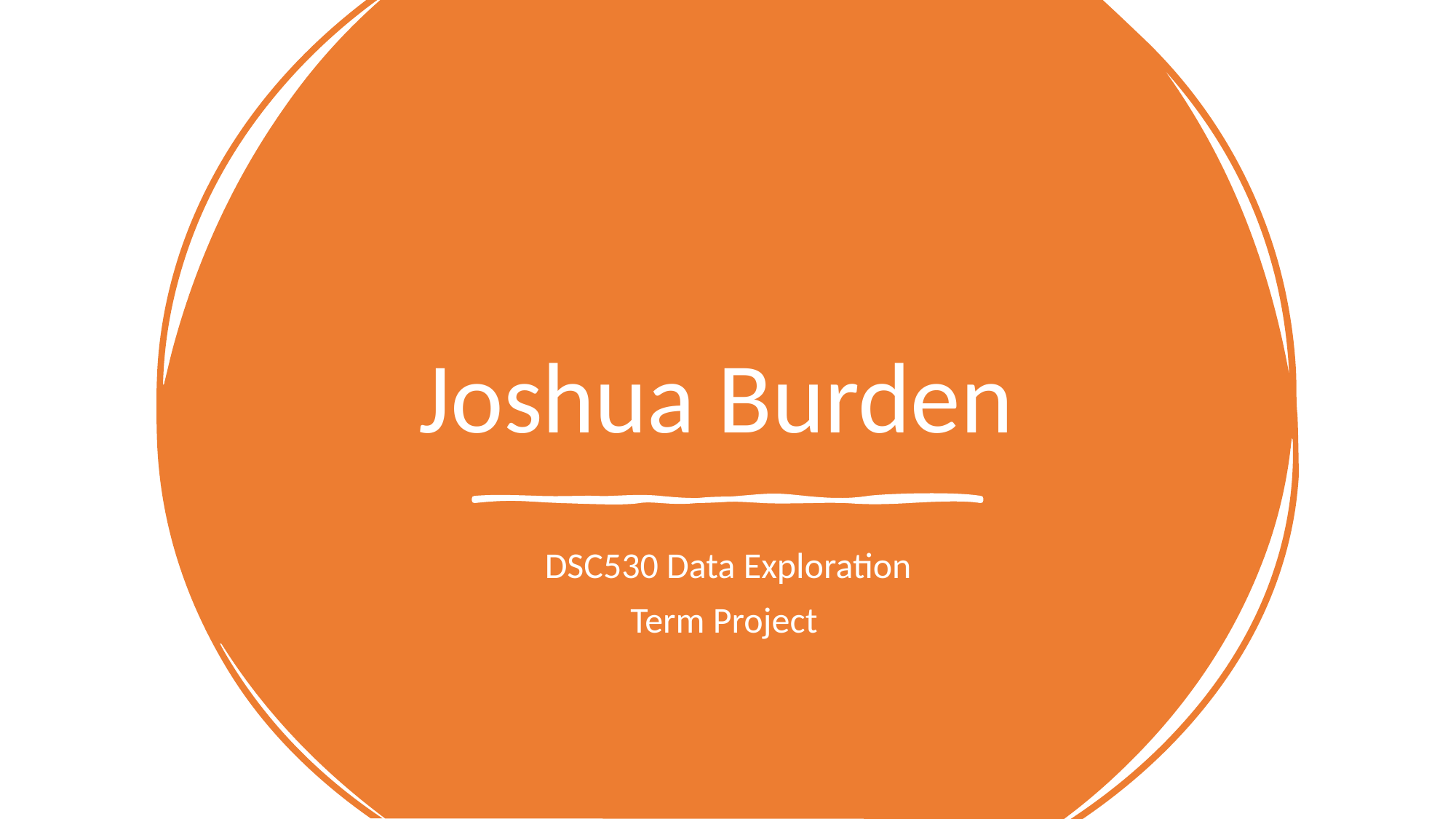

# Joshua Burden

DSC530 Data Exploration
Term Project